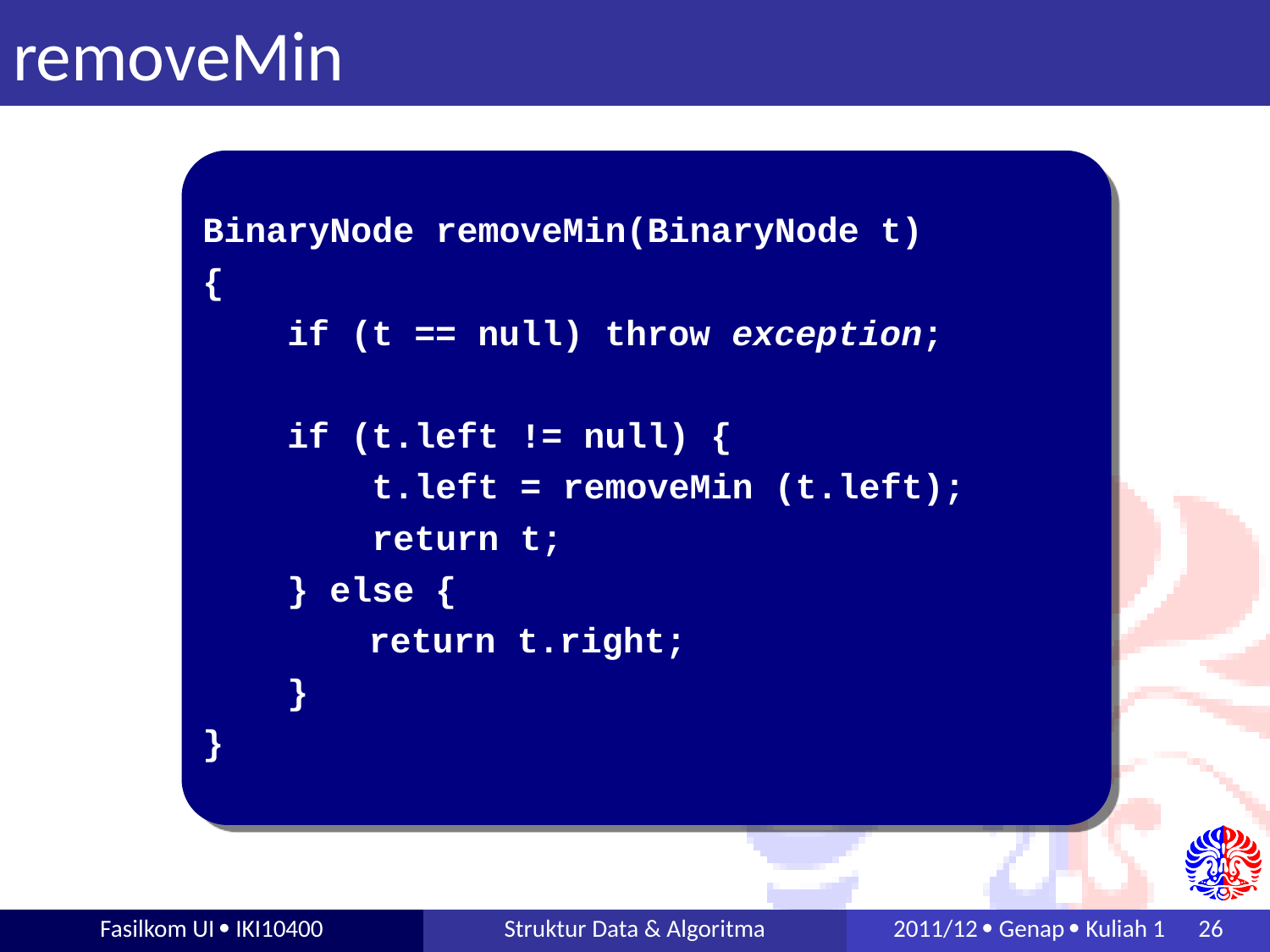

# removeMin
BinaryNode removeMin(BinaryNode t)
{
    if (t == null) throw exception;

    if (t.left != null) {
        t.left = removeMin (t.left);
        return t;
    } else {
    	   return t.right;
    }
}